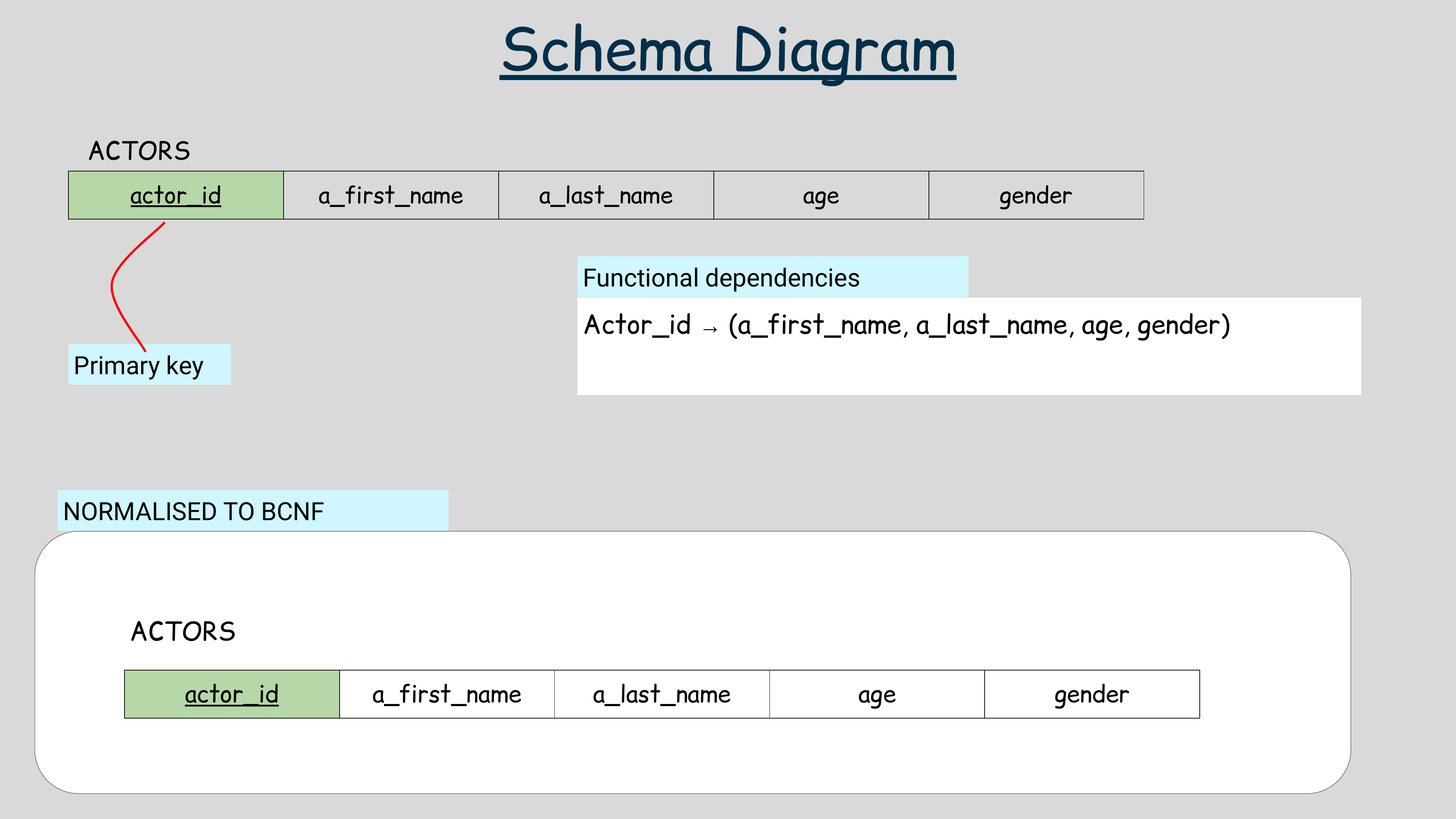

# Schema Diagram
ACTORS

| actor\_id | a\_first\_name | a\_last\_name | age | gender |
| --- | --- | --- | --- | --- |

Functional dependencies
Actor_id → (a_first_name, a_last_name, age, gender)

Primary key
NORMALISED TO BCNF

ACTORS

| actor\_id | a\_first\_name | a\_last\_name | age | gender |
| --- | --- | --- | --- | --- |